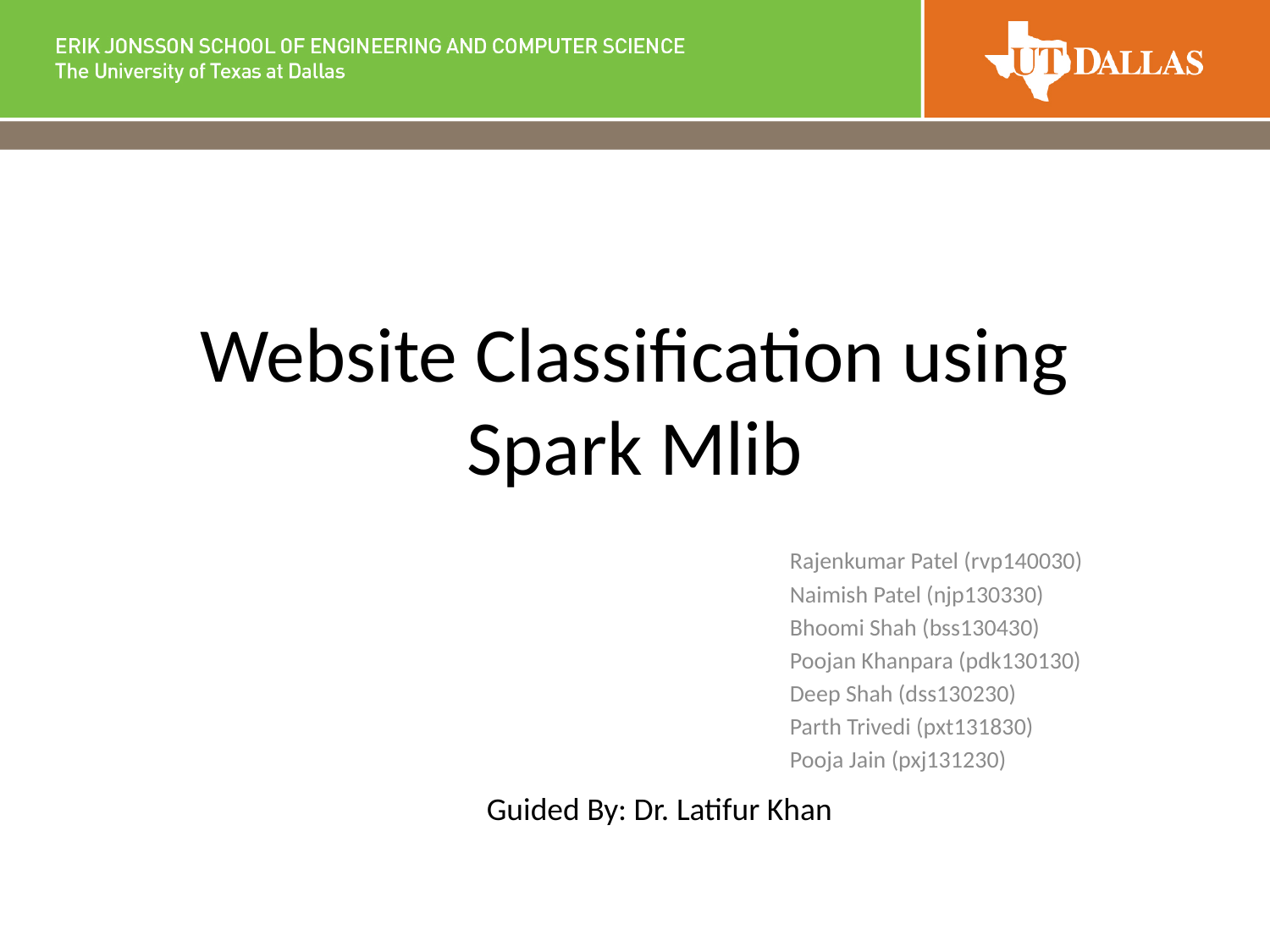

# Website Classification using Spark Mlib
Rajenkumar Patel (rvp140030)
Naimish Patel (njp130330)
Bhoomi Shah (bss130430)
Poojan Khanpara (pdk130130)
Deep Shah (dss130230)
Parth Trivedi (pxt131830)
Pooja Jain (pxj131230)
Guided By: Dr. Latifur Khan